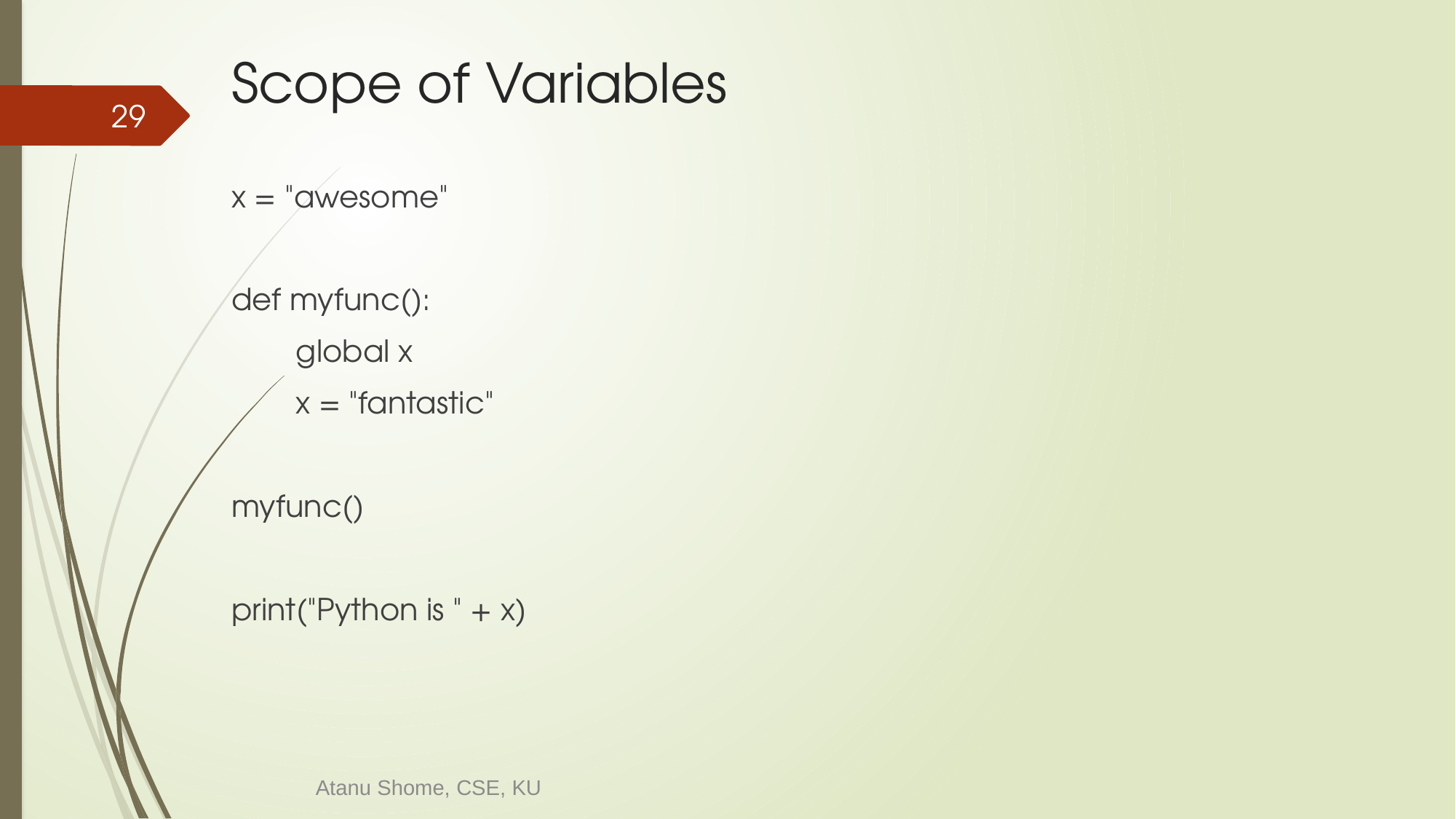

# Scope of Variables
29
x = "awesome"

def myfunc():
  global x
  x = "fantastic"

myfunc()

print("Python is " + x)
Atanu Shome, CSE, KU